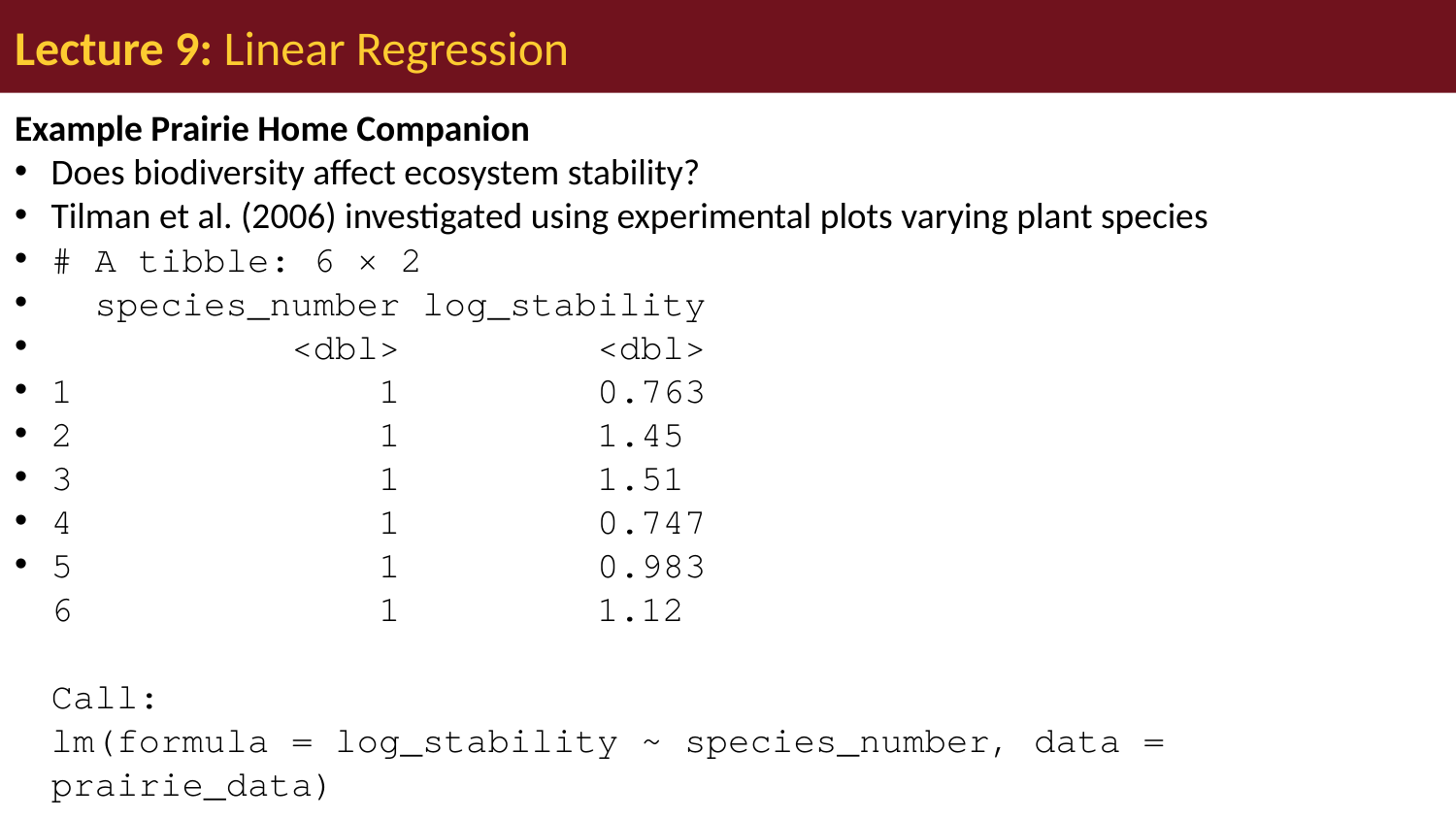

# Lecture 9: Linear Regression
Example Prairie Home Companion
Does biodiversity affect ecosystem stability?
Tilman et al. (2006) investigated using experimental plots varying plant species
# A tibble: 6 × 2
  species_number log_stability
           <dbl>         <dbl>
1              1         0.763
2              1         1.45
3              1         1.51
4              1         0.747
5              1         0.983
6              1         1.12

Call:
lm(formula = log_stability ~ species_number, data = prairie_data)

Residuals:
     Min       1Q   Median       3Q      Max
-0.82774 -0.25344 -0.00426  0.27498  0.75240

Coefficients:
               Estimate Std. Error t value Pr(>|t|)
(Intercept)    1.252629   0.041023  30.535  < 2e-16 ***
species_number 0.025984   0.004926   5.275 4.28e-07 ***
---
Signif. codes:  0 '***' 0.001 '**' 0.01 '*' 0.05 '.' 0.1 ' ' 1

Residual standard error: 0.3433 on 159 degrees of freedom
Multiple R-squared:  0.149, Adjusted R-squared:  0.1436
F-statistic: 27.83 on 1 and 159 DF,  p-value: 4.276e-07
[1] "rsquared is:  0.148953385305455"
Analysis of Variance Table

Response: log_stability
                Df  Sum Sq Mean Sq F value    Pr(>F)
species_number   1  3.2792  3.2792  27.829 4.276e-07 ***
Residuals      159 18.7358  0.1178
---
Signif. codes:  0 '***' 0.001 '**' 0.01 '*' 0.05 '.' 0.1 ' ' 1